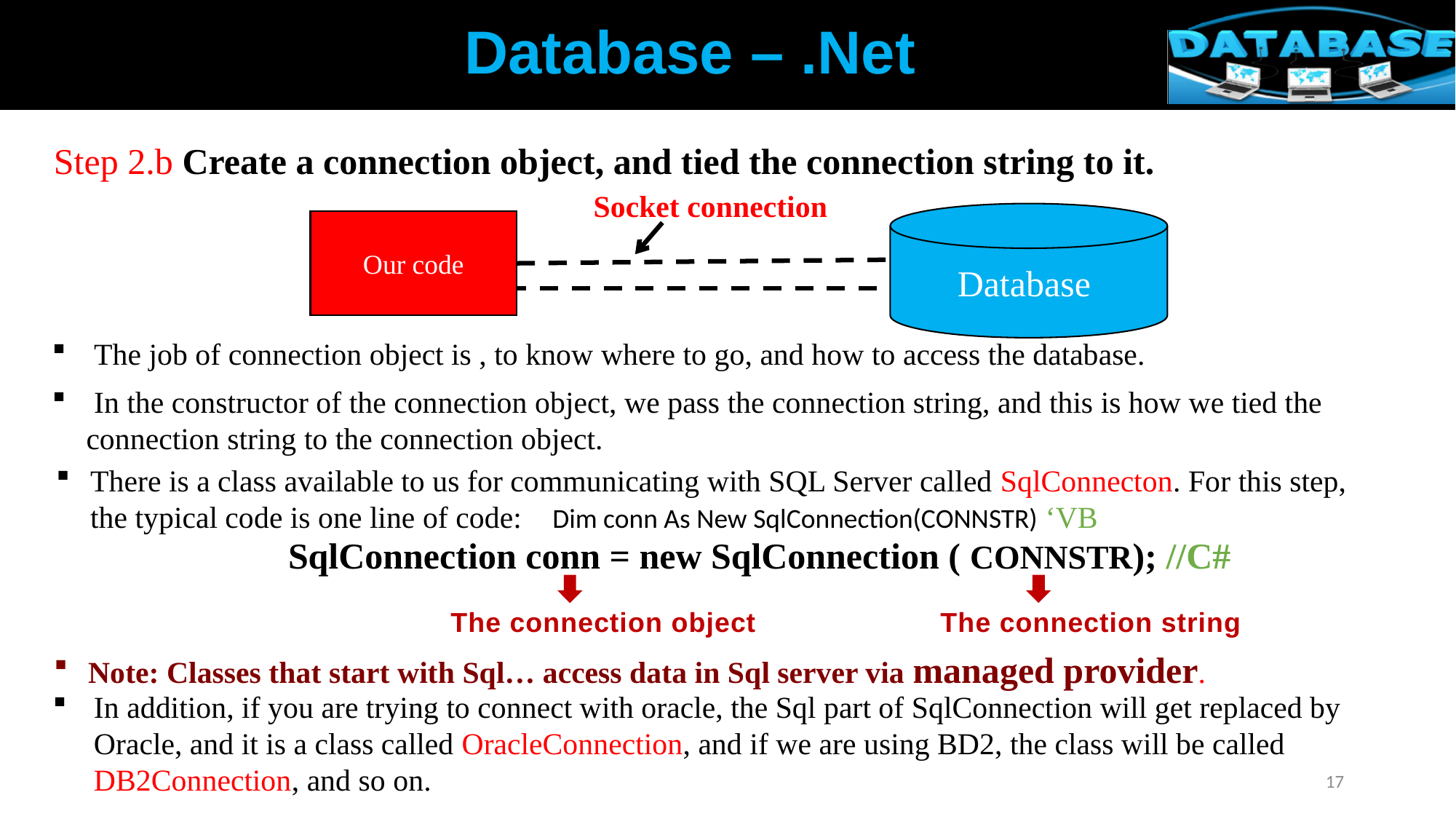

Database – .Net

Step 2.b Create a connection object, and tied the connection string to it.
Socket connection
Database
Our code
 The job of connection object is , to know where to go, and how to access the database.
 In the constructor of the connection object, we pass the connection string, and this is how we tied the connection string to the connection object.
There is a class available to us for communicating with SQL Server called SqlConnecton. For this step, the typical code is one line of code:    Dim conn As New SqlConnection(CONNSTR) ‘VB
SqlConnection conn = new SqlConnection ( CONNSTR); //C#

The connection object
The connection string
Note: Classes that start with Sql… access data in Sql server via managed provider.
In addition, if you are trying to connect with oracle, the Sql part of SqlConnection will get replaced by Oracle, and it is a class called OracleConnection, and if we are using BD2, the class will be called DB2Connection, and so on.
17